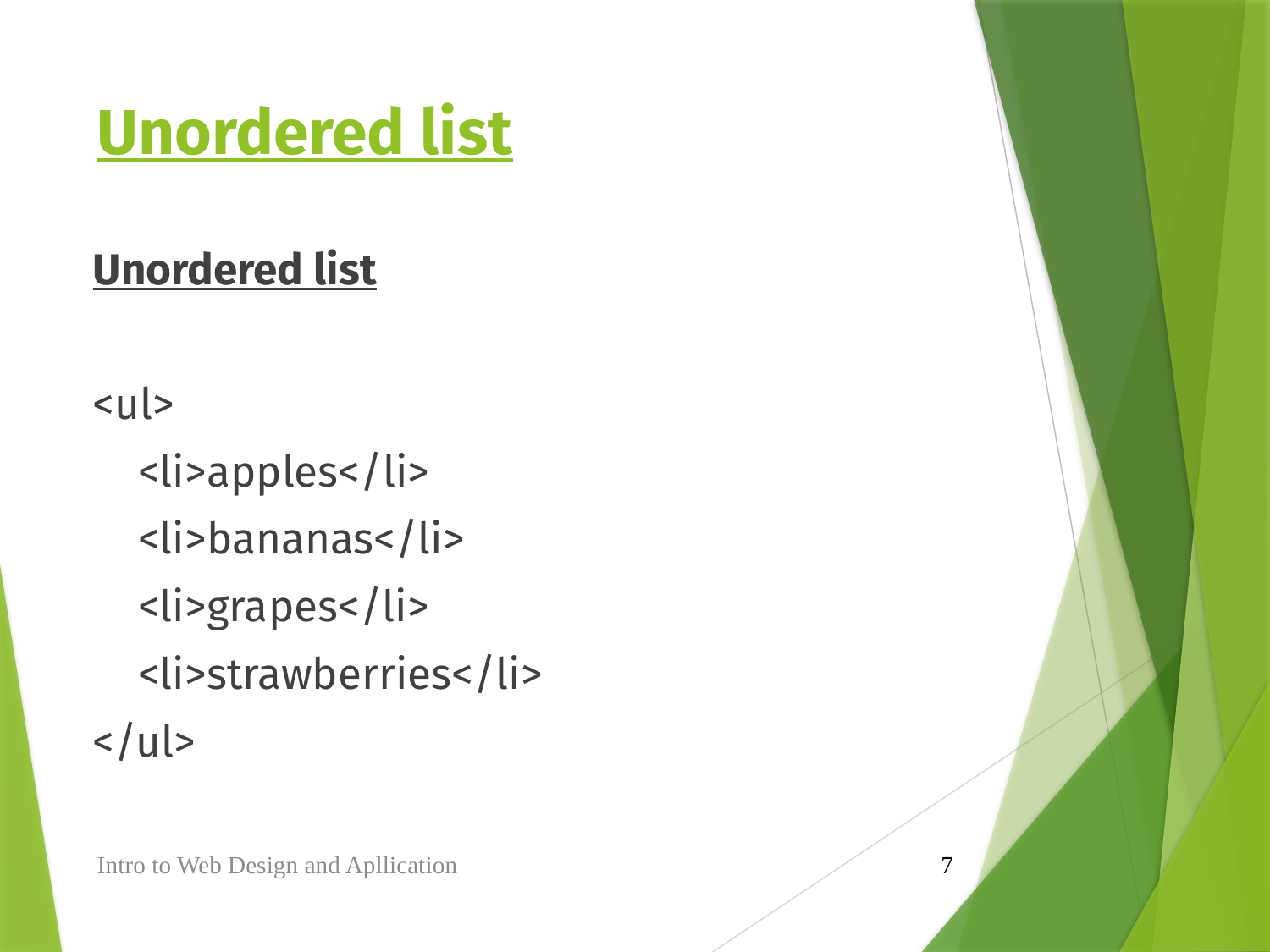

# Unordered list
Unordered list

<ul>
	<li>apples</li>
	<li>bananas</li>
	<li>grapes</li>
	<li>strawberries</li>
</ul>

Intro to Web Design and Apllication
7